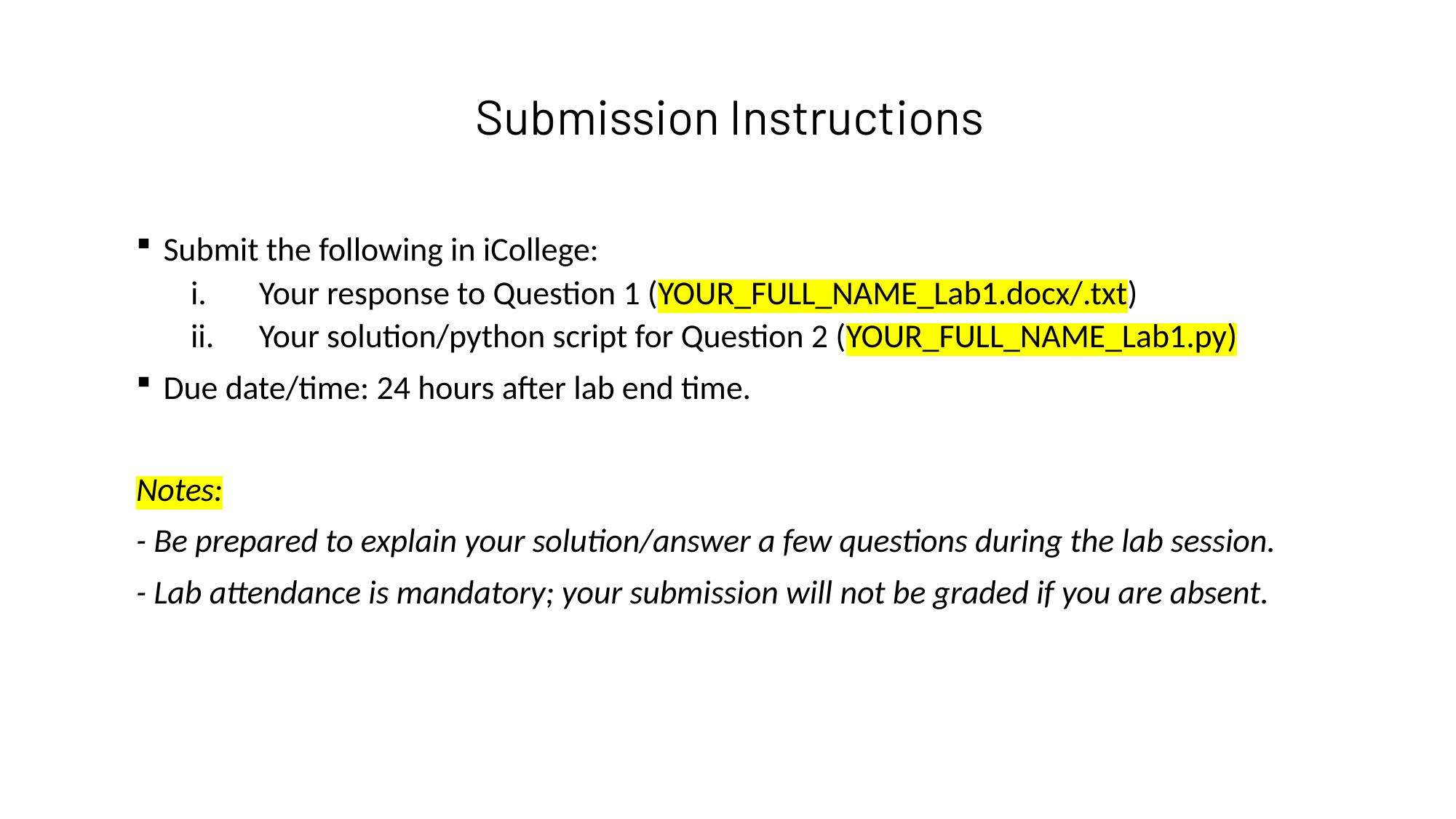

# Submission Instructions
Submit the following in iCollege:
Your response to Question 1 (YOUR_FULL_NAME_Lab1.docx/.txt)
Your solution/python script for Question 2 (YOUR_FULL_NAME_Lab1.py)
Due date/time: 24 hours after lab end time.

Notes:
- Be prepared to explain your solution/answer a few questions during the lab session.
- Lab attendance is mandatory; your submission will not be graded if you are absent.